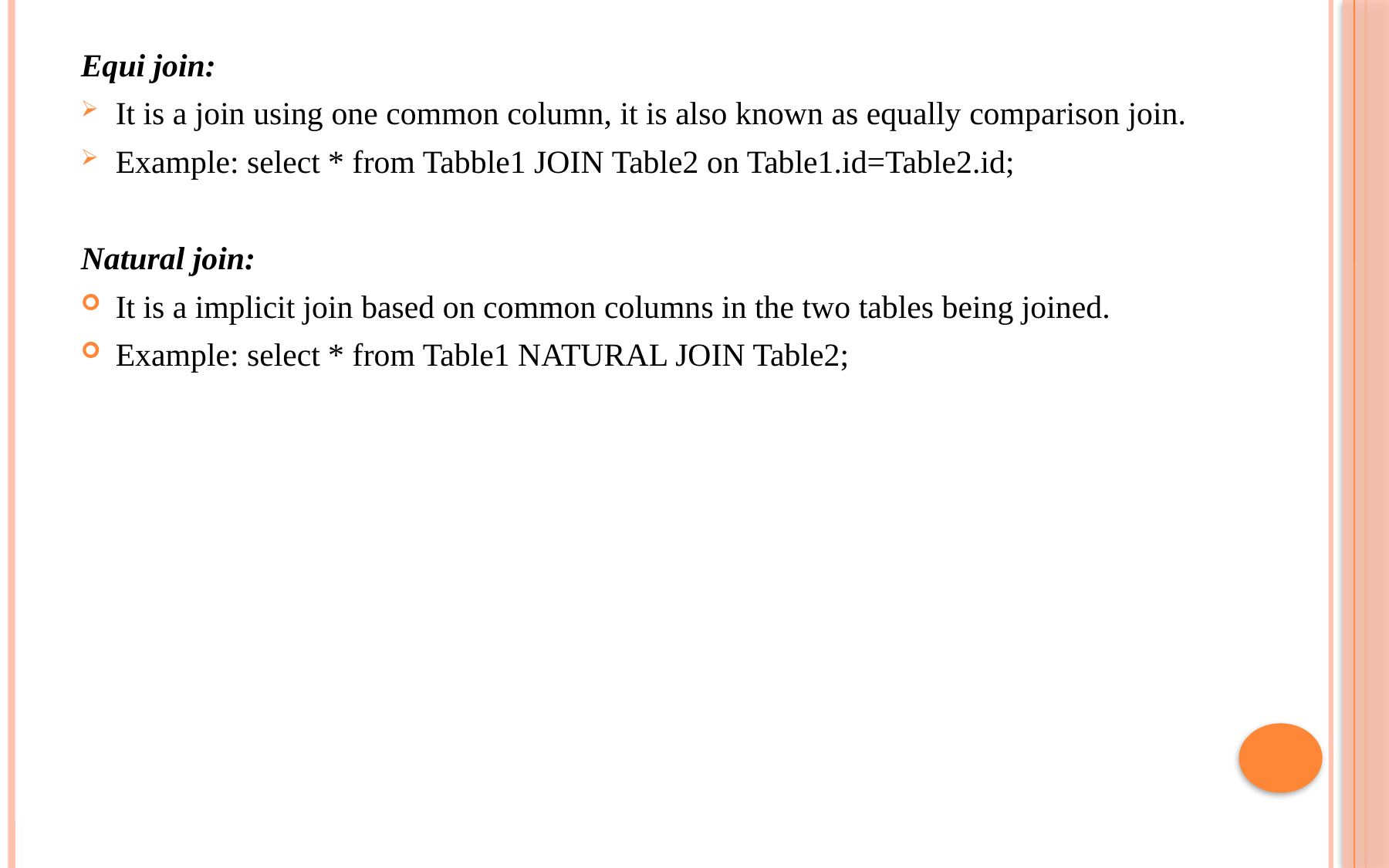

Equi join:
It is a join using one common column, it is also known as equally comparison join.
Example: select * from Tabble1 JOIN Table2 on Table1.id=Table2.id;

Natural join:
It is a implicit join based on common columns in the two tables being joined.
Example: select * from Table1 NATURAL JOIN Table2;